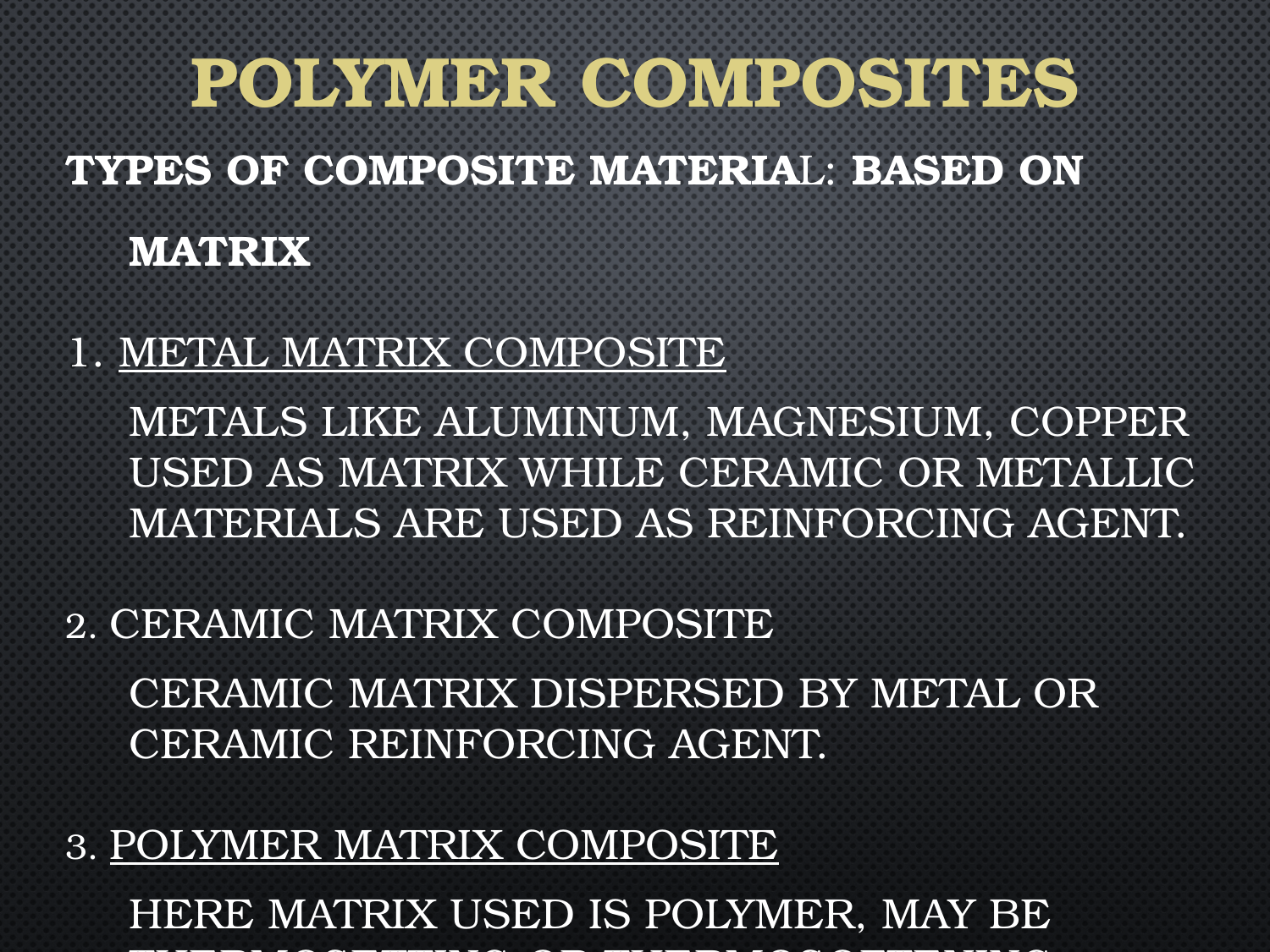

# Polymer Composites
Types of Composite material: Based on matrix
1. Metal matrix composite
	Metals like aluminum, magnesium, copper used as matrix while ceramic or metallic materials are used as reinforcing agent.
2. Ceramic matrix composite
	Ceramic matrix dispersed by metal or ceramic reinforcing agent.
3. Polymer matrix composite
	Here matrix used is polymer, may be thermosetting or thermosoftening polymer.